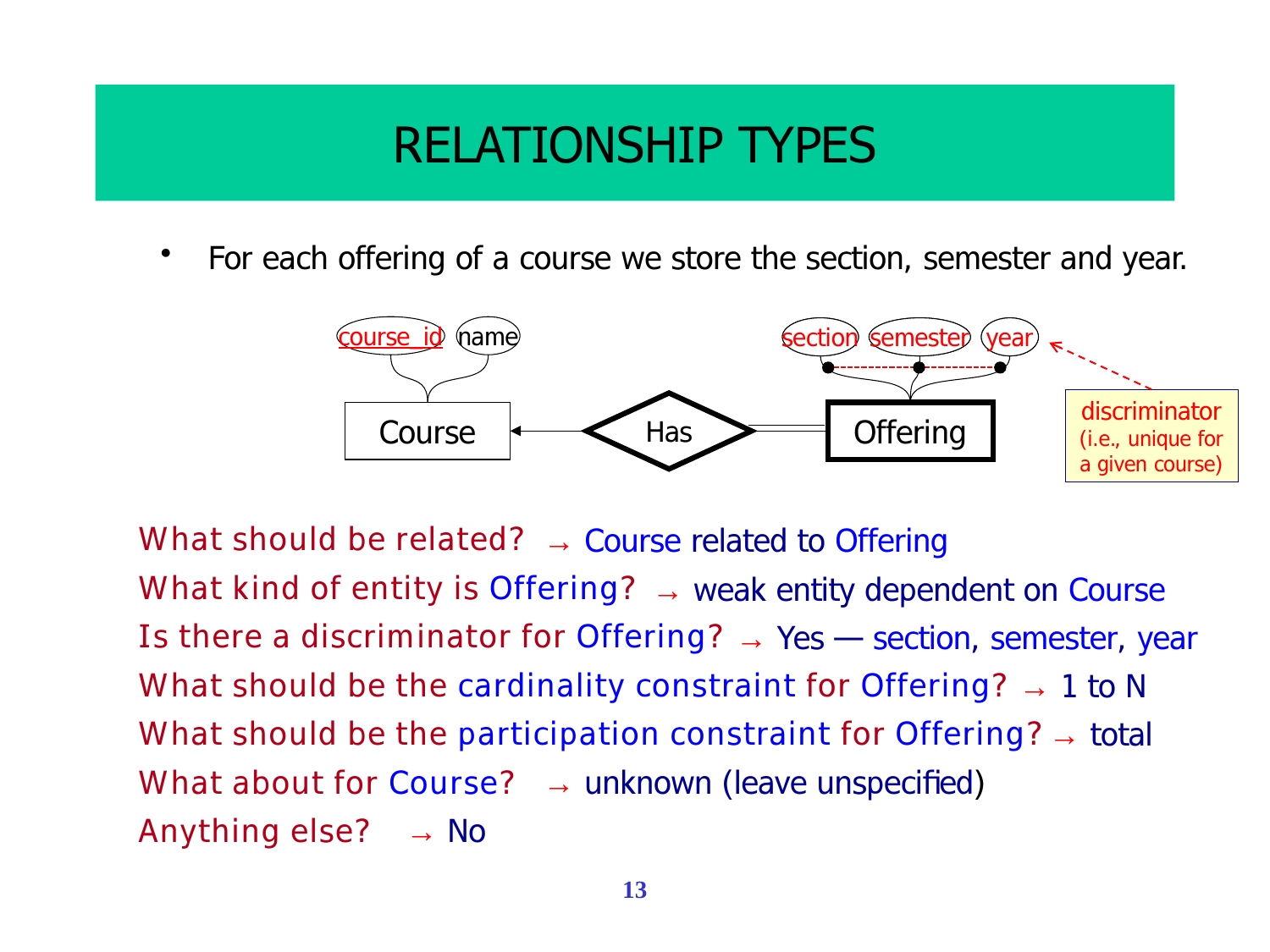

# RELATIONSHIP TYPES
For each offering of a course we store the section, semester and year.
course_id
name
section
semester
year
Has
Course
Offering
section
semester
year

?

?
discriminator (i.e., unique for a given course)

Has
Offering

What should be related?
What kind of entity is Offering?
Is there a discriminator for Offering?
What should be the cardinality constraint for Offering?
What should be the participation constraint for Offering?
What about for Course?
Anything else?
→ Course related to Offering
→ weak entity dependent on Course
→ Yes — section, semester, year
→ 1 to N
→ total
→ unknown (leave unspecified)
→ No
13